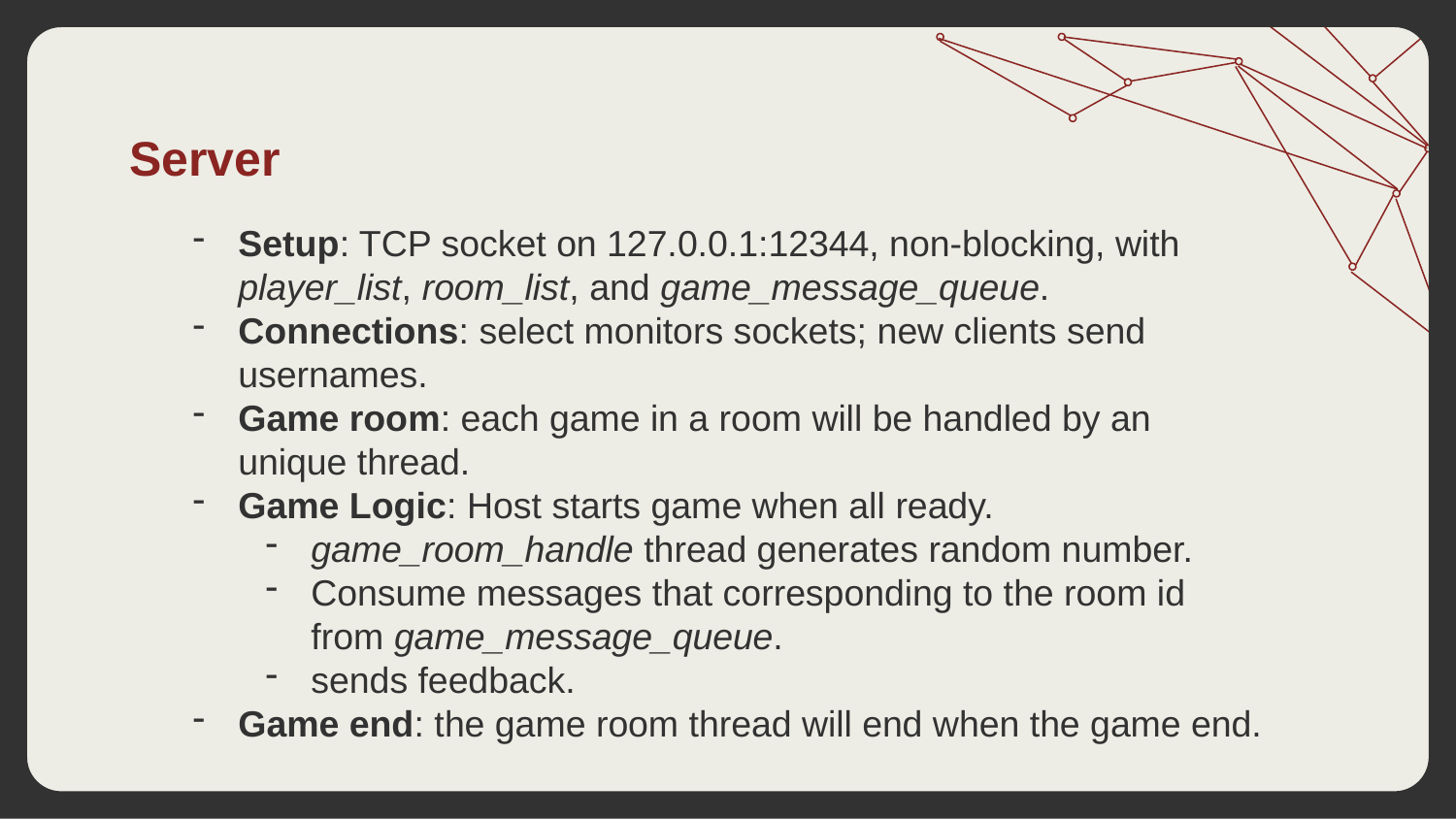

# Server
Setup: TCP socket on 127.0.0.1:12344, non-blocking, with player_list, room_list, and game_message_queue.
Connections: select monitors sockets; new clients send usernames.
Game room: each game in a room will be handled by an unique thread.
Game Logic: Host starts game when all ready.
game_room_handle thread generates random number.
Consume messages that corresponding to the room id from game_message_queue.
sends feedback.
Game end: the game room thread will end when the game end.